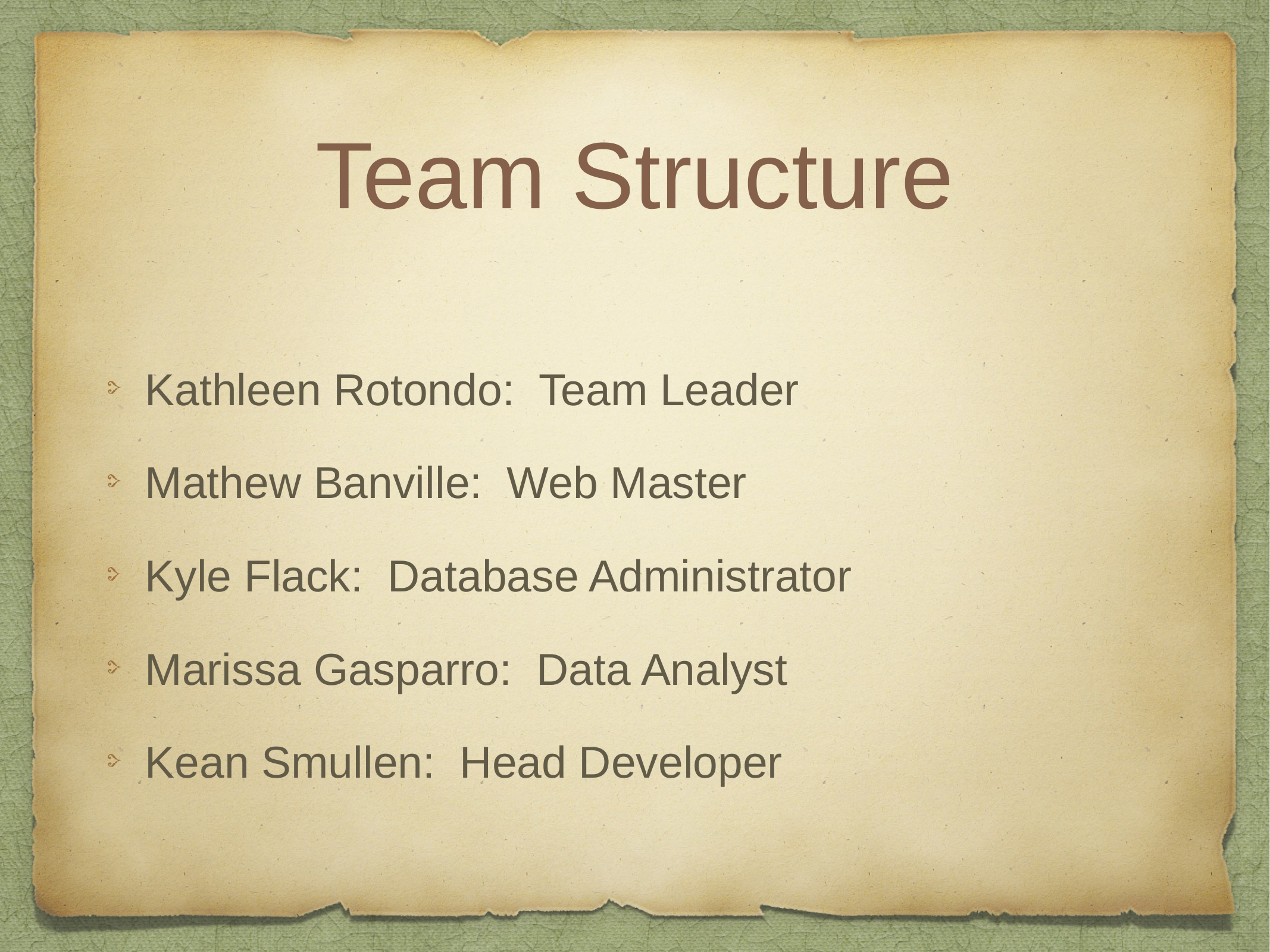

# Team Structure
Kathleen Rotondo:  Team Leader
Mathew Banville:  Web Master
Kyle Flack:  Database Administrator
Marissa Gasparro:  Data Analyst
Kean Smullen:  Head Developer
15